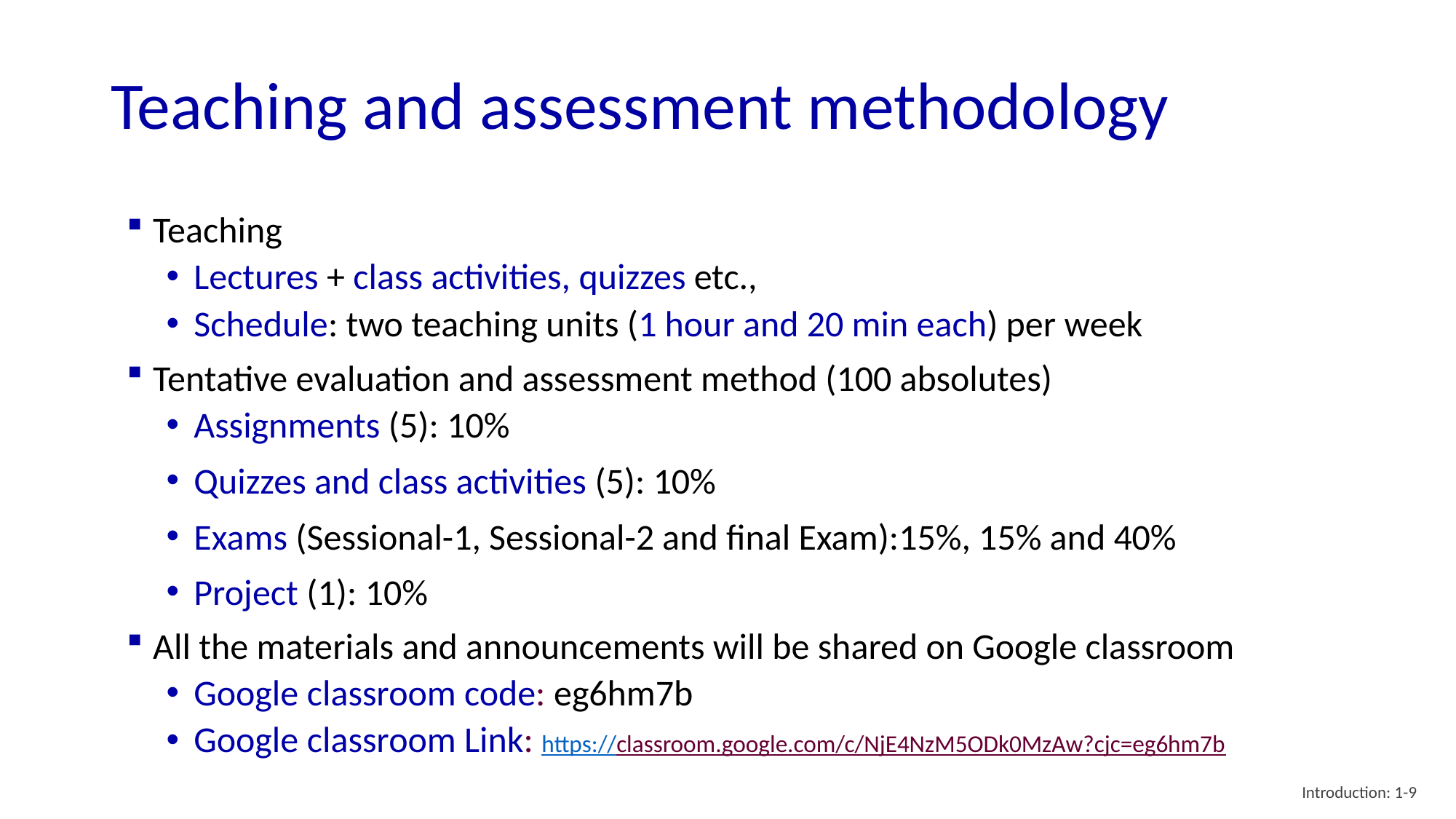

# Teaching and assessment methodology
Teaching
Lectures + class activities, quizzes etc.,
Schedule: two teaching units (1 hour and 20 min each) per week
Tentative evaluation and assessment method (100 absolutes)
Assignments (5): 10%
Quizzes and class activities (5): 10%
Exams (Sessional-1, Sessional-2 and final Exam):15%, 15% and 40%
Project (1): 10%
All the materials and announcements will be shared on Google classroom
Google classroom code: eg6hm7b
Google classroom Link: https://classroom.google.com/c/NjE4NzM5ODk0MzAw?cjc=eg6hm7b
Introduction: 1-9